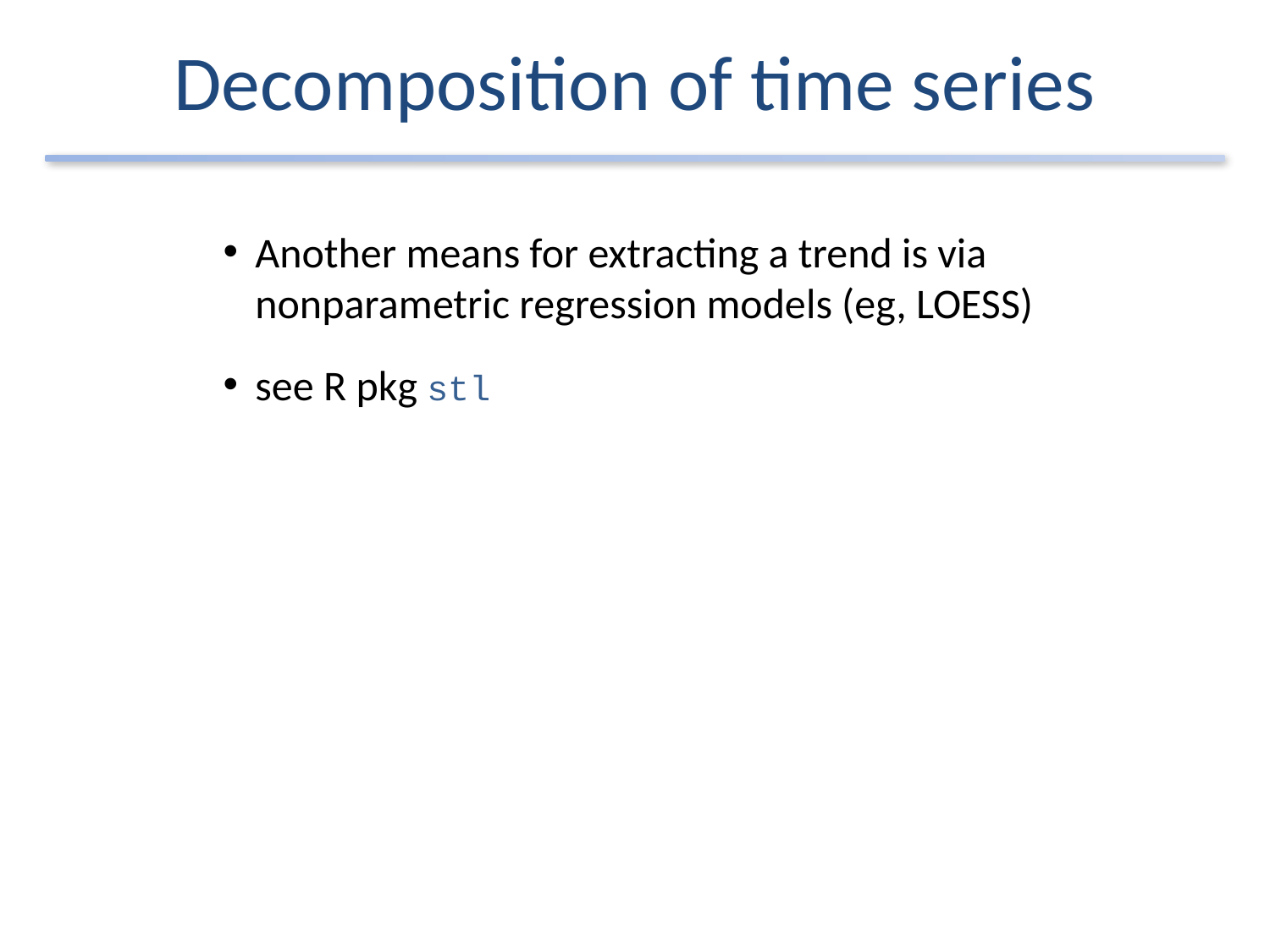

# Decomposition of time series

Another means for extracting a trend is via nonparametric regression models (eg, LOESS)
see R pkg stl